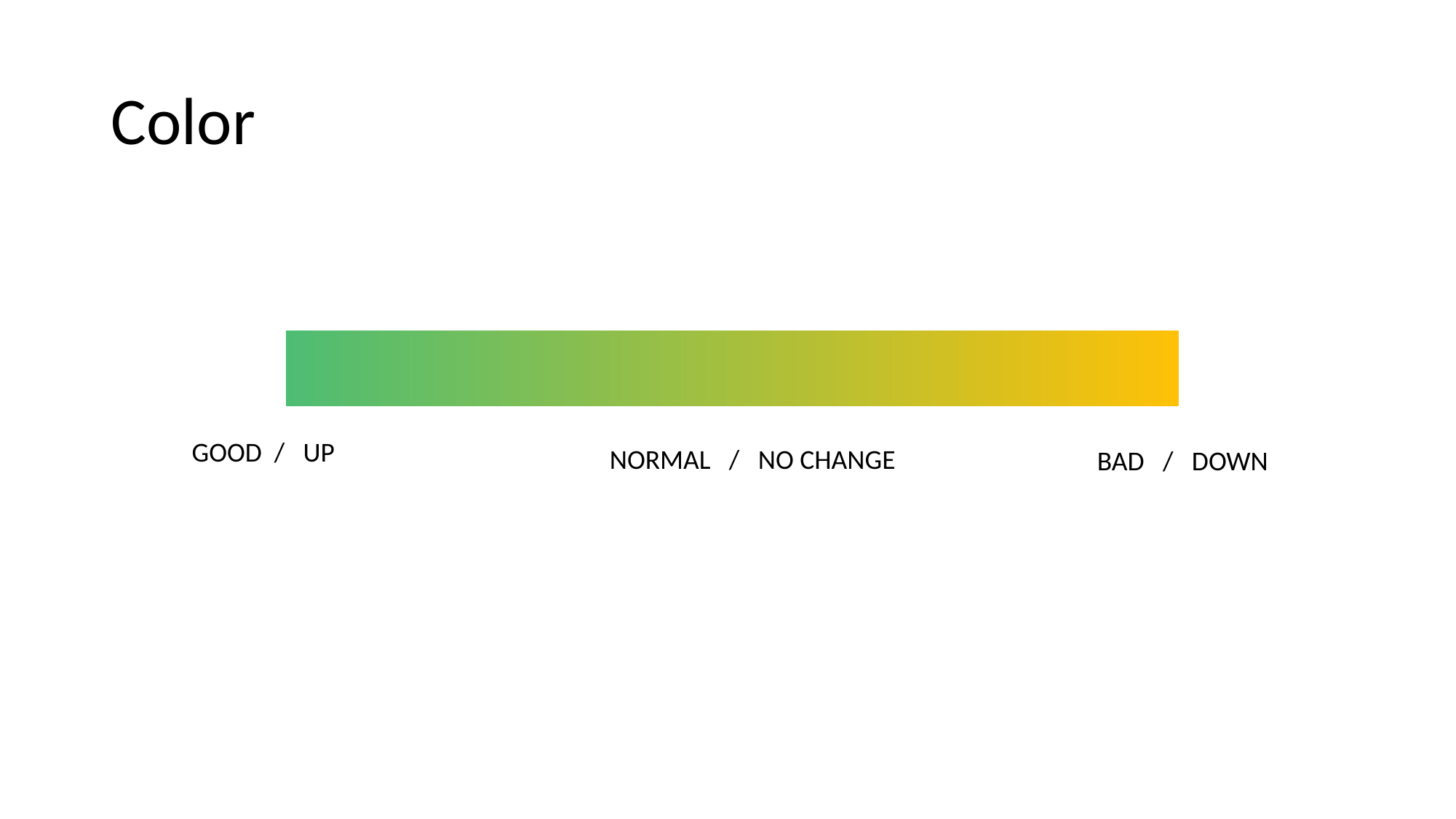

# Color

GOOD  /   UP
NORMAL   /   NO CHANGE
BAD   /   DOWN